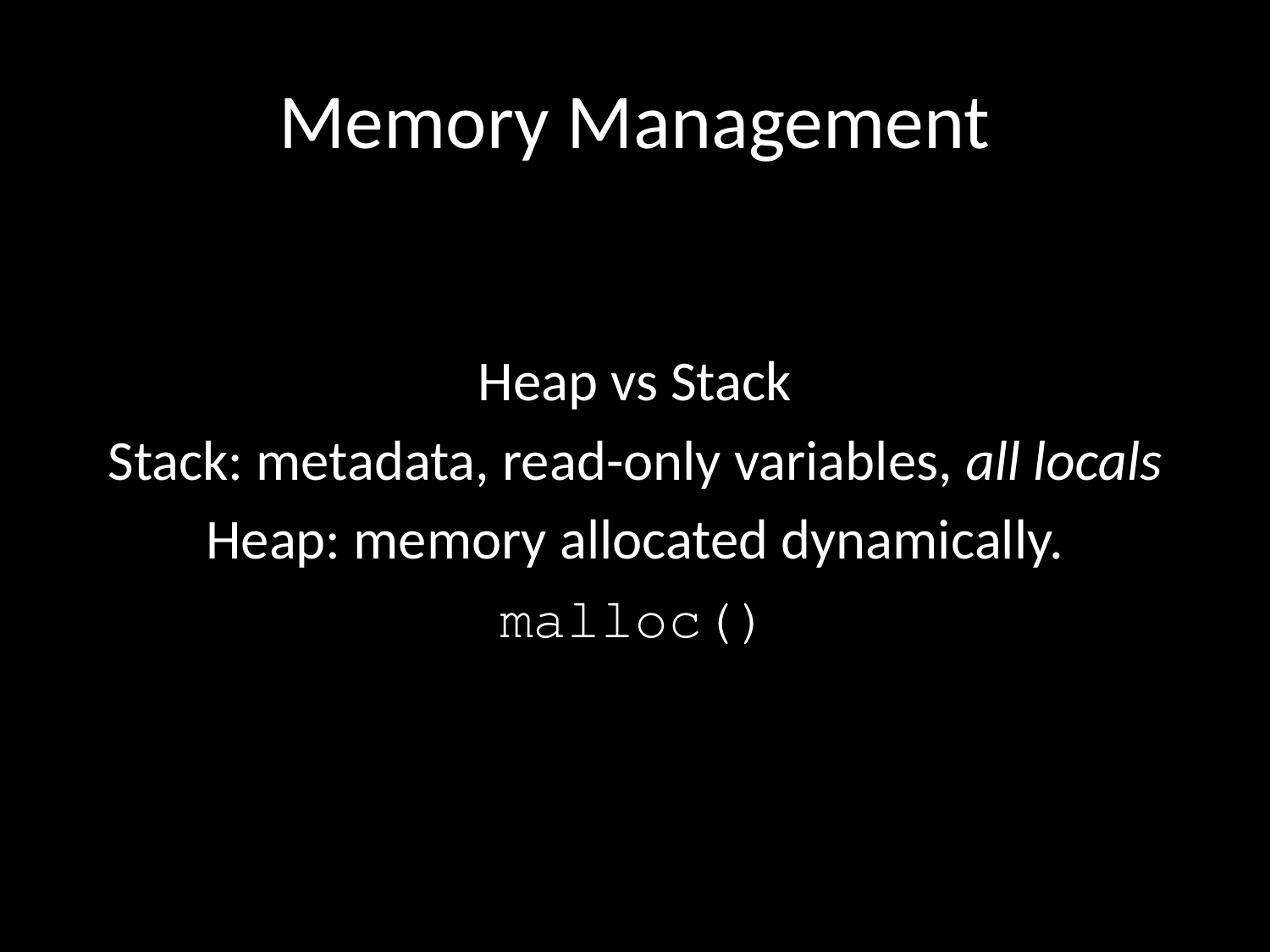

# Memory Management
Heap vs Stack
Stack: metadata, read-only variables, all locals
Heap: memory allocated dynamically.
malloc()